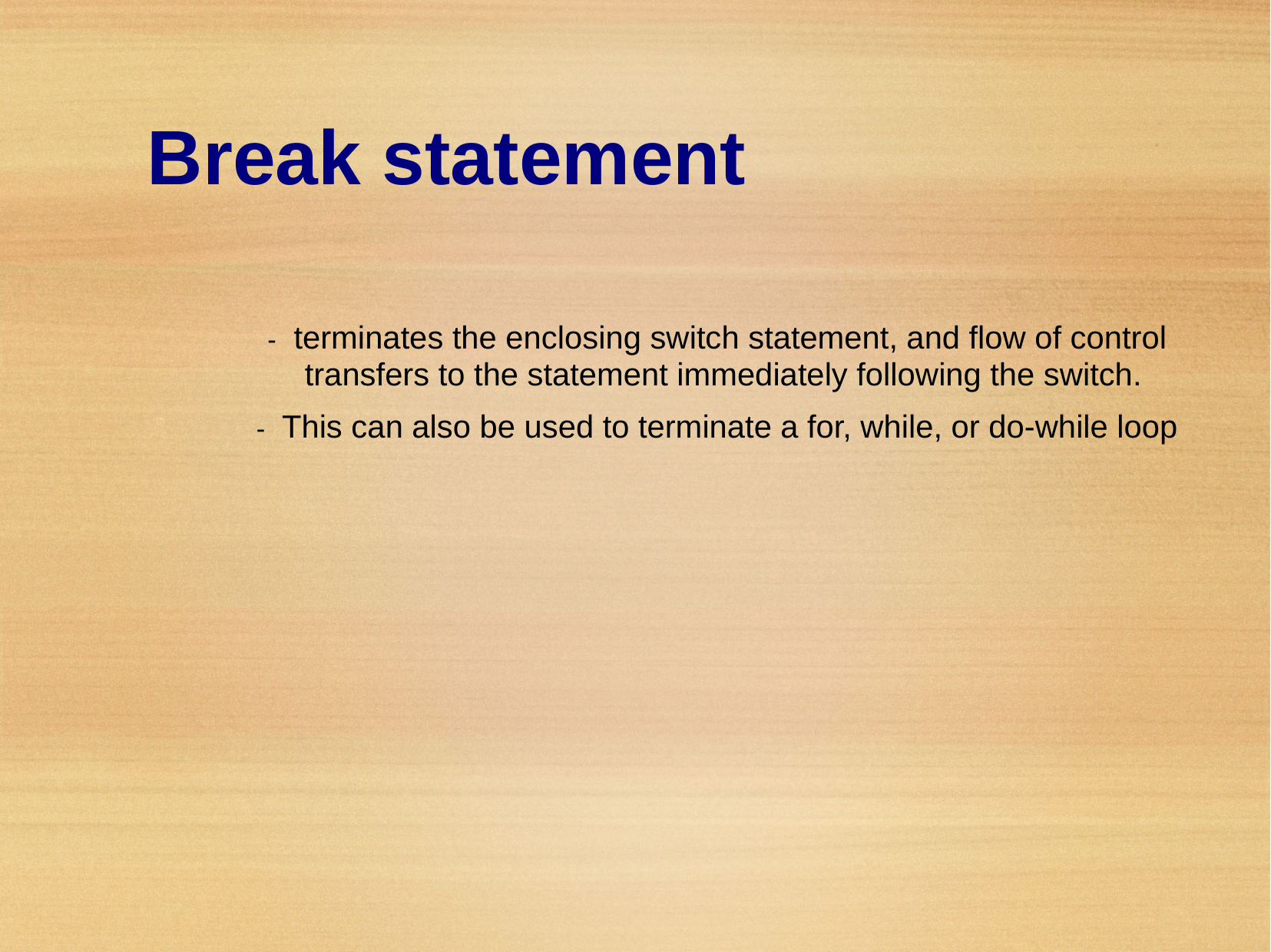

Break statement

-  terminates the enclosing switch statement, and flow of control
	transfers to the statement immediately following the switch.

-  This can also be used to terminate a for, while, or do-while loop